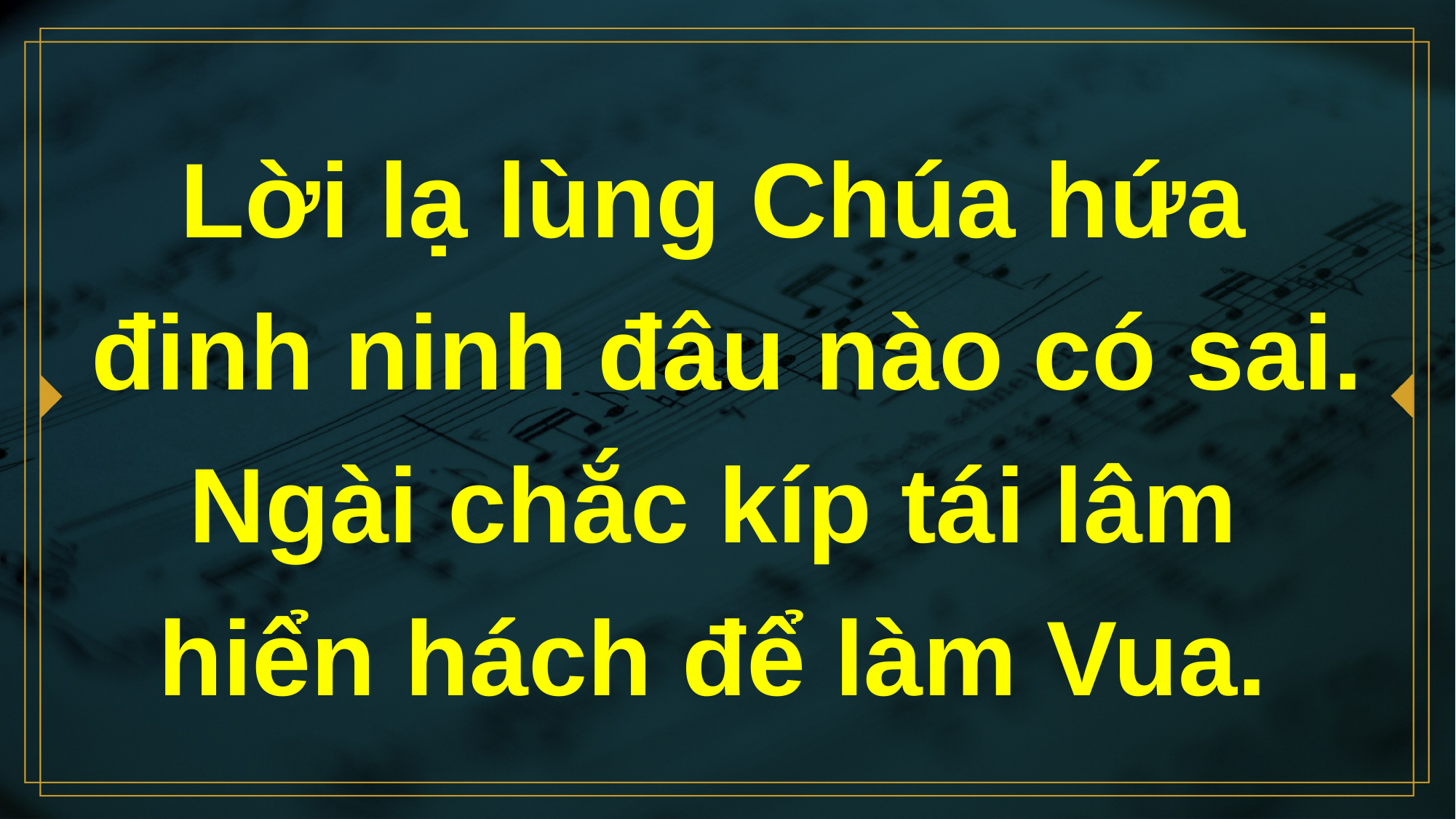

# Lời lạ lùng Chúa hứa đinh ninh đâu nào có sai. Ngài chắc kíp tái lâm hiển hách để làm Vua.